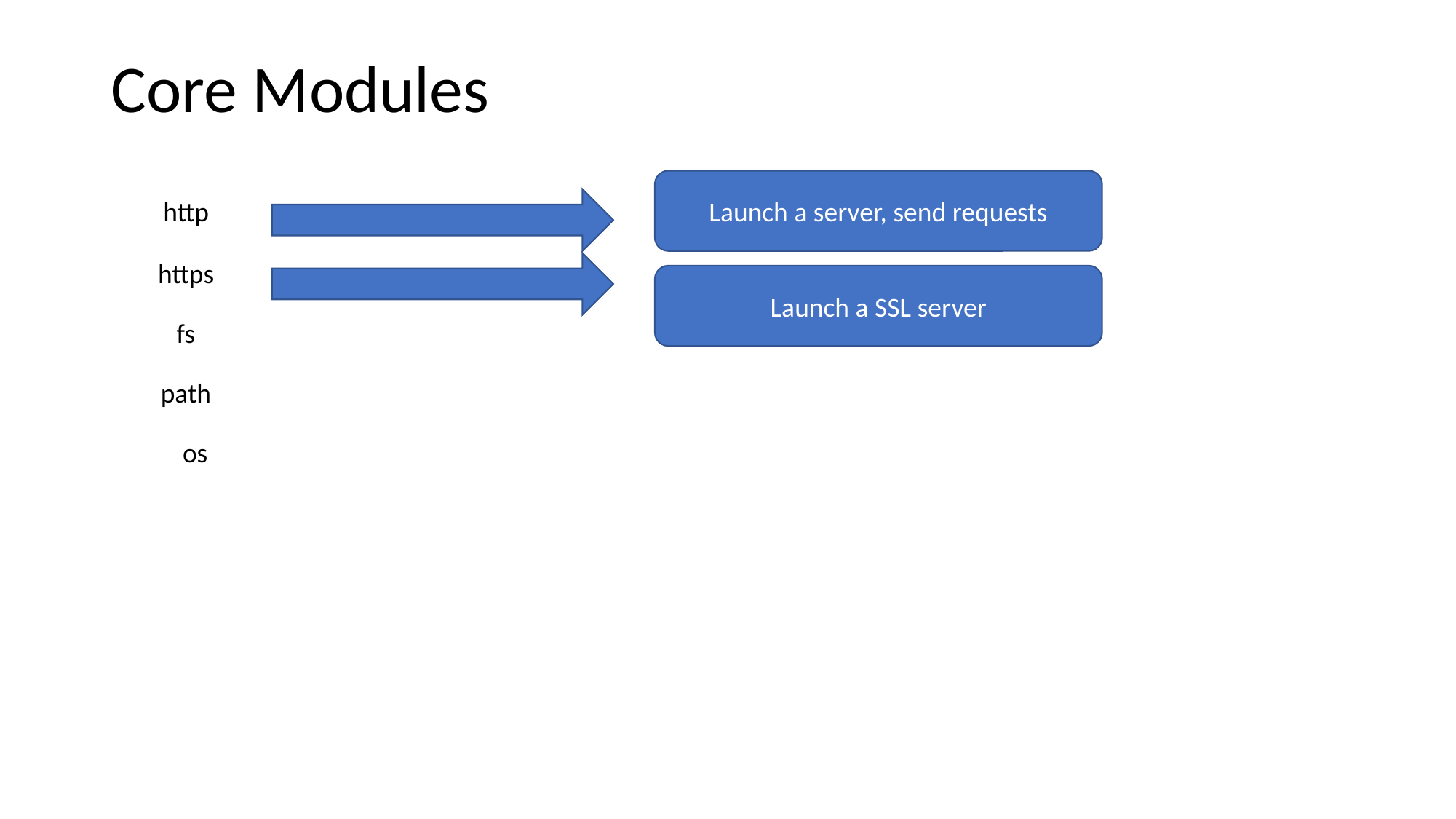

# Core Modules
Launch a server, send requests
http

https

Launch a SSL server
fs
path
os